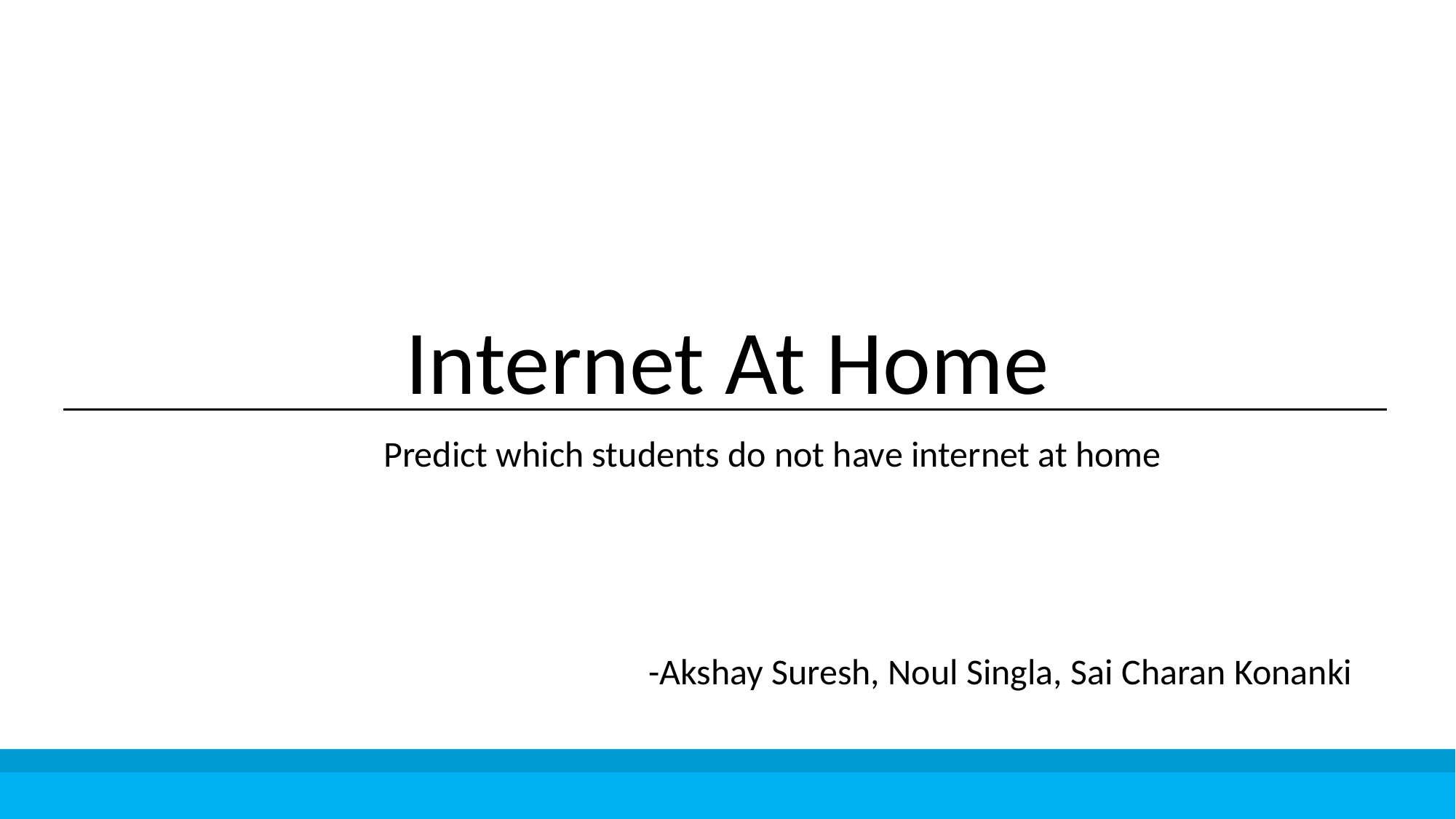

# Internet At Home
Predict which students do not have internet at home

-Akshay Suresh, Noul Singla, Sai Charan Konanki